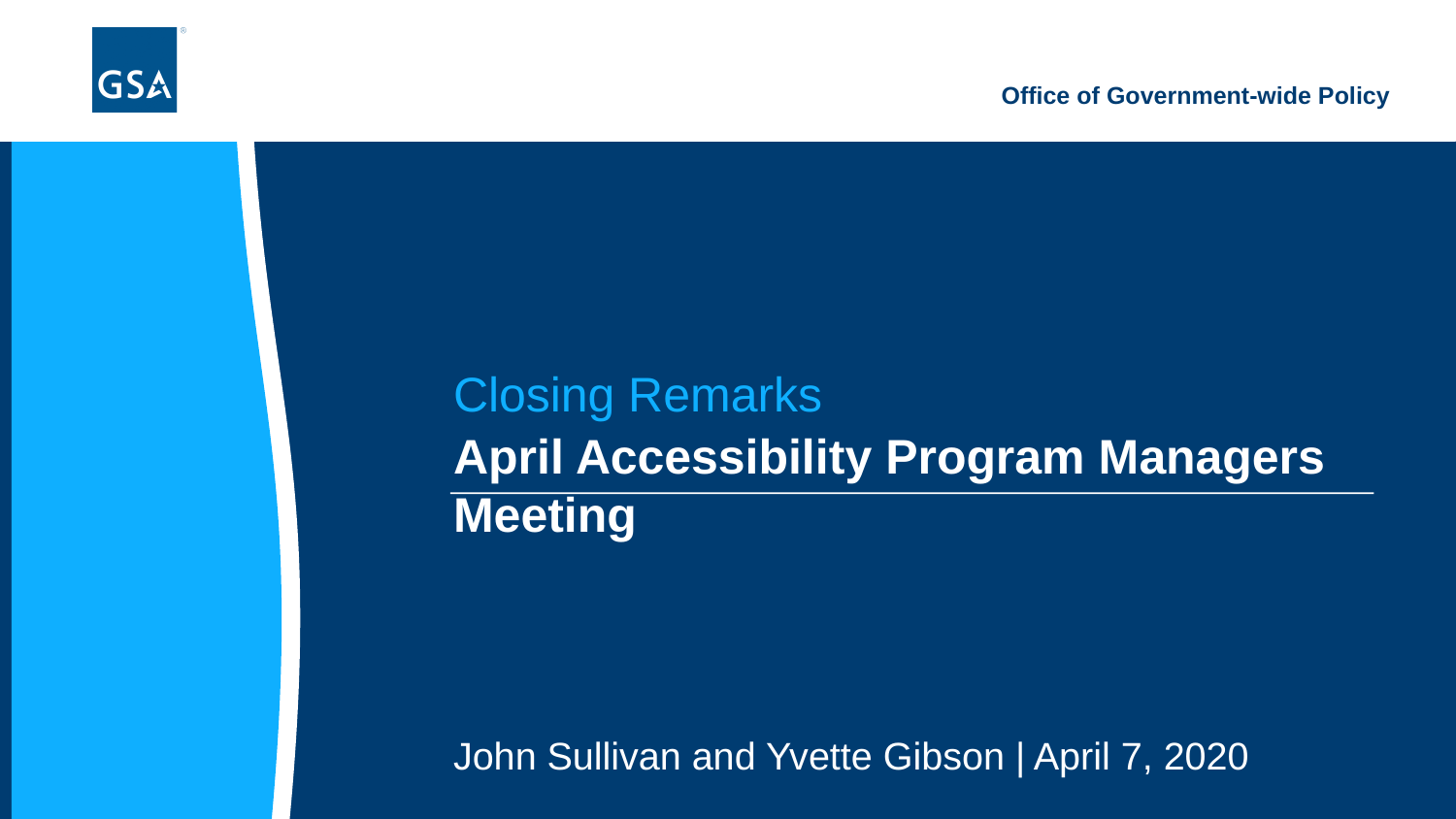

# Closing Remarks
April Accessibility Program Managers Meeting
John Sullivan and Yvette Gibson | April 7, 2020